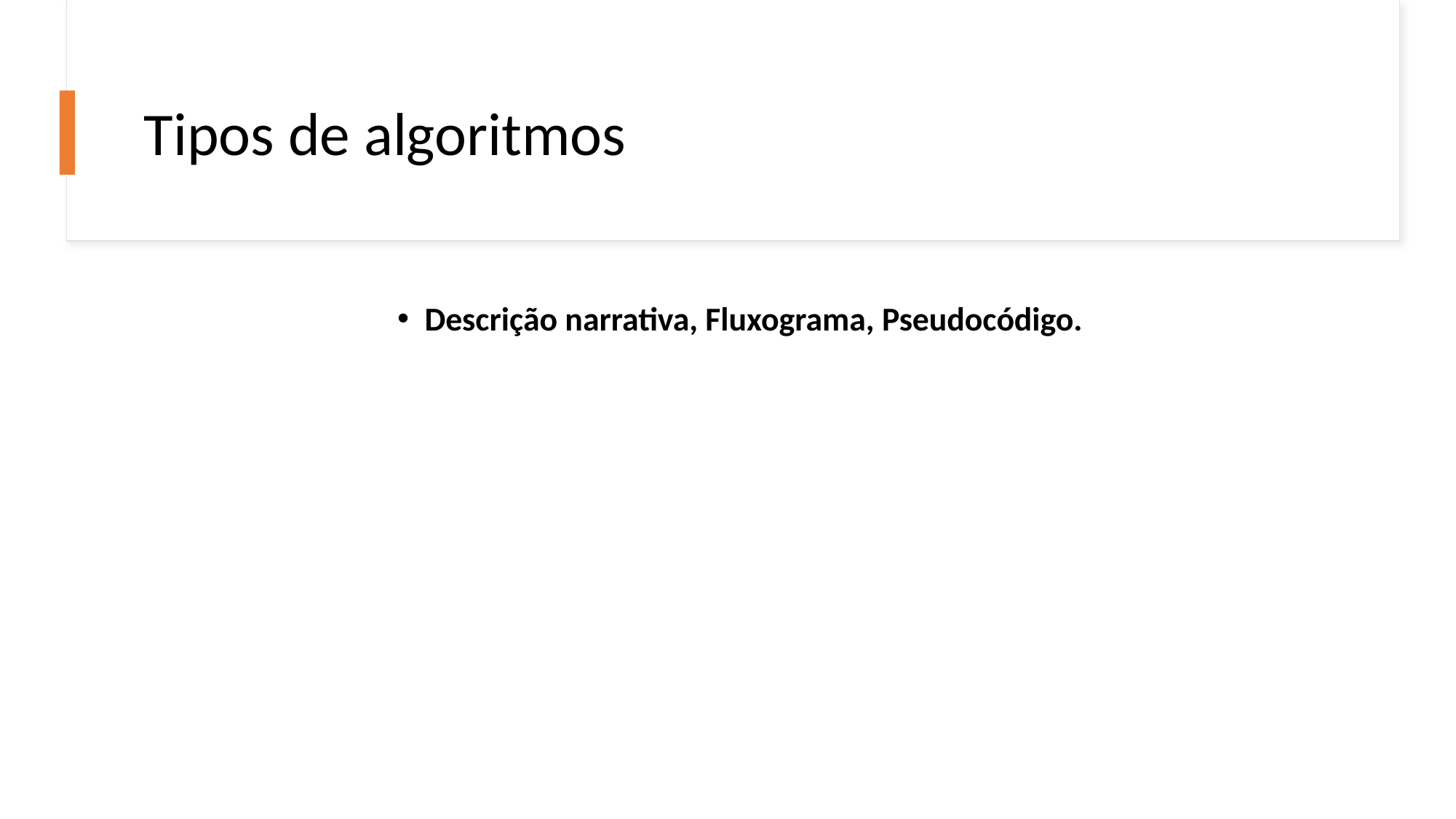

# Tipos de algoritmos

Descrição narrativa, Fluxograma, Pseudocódigo.